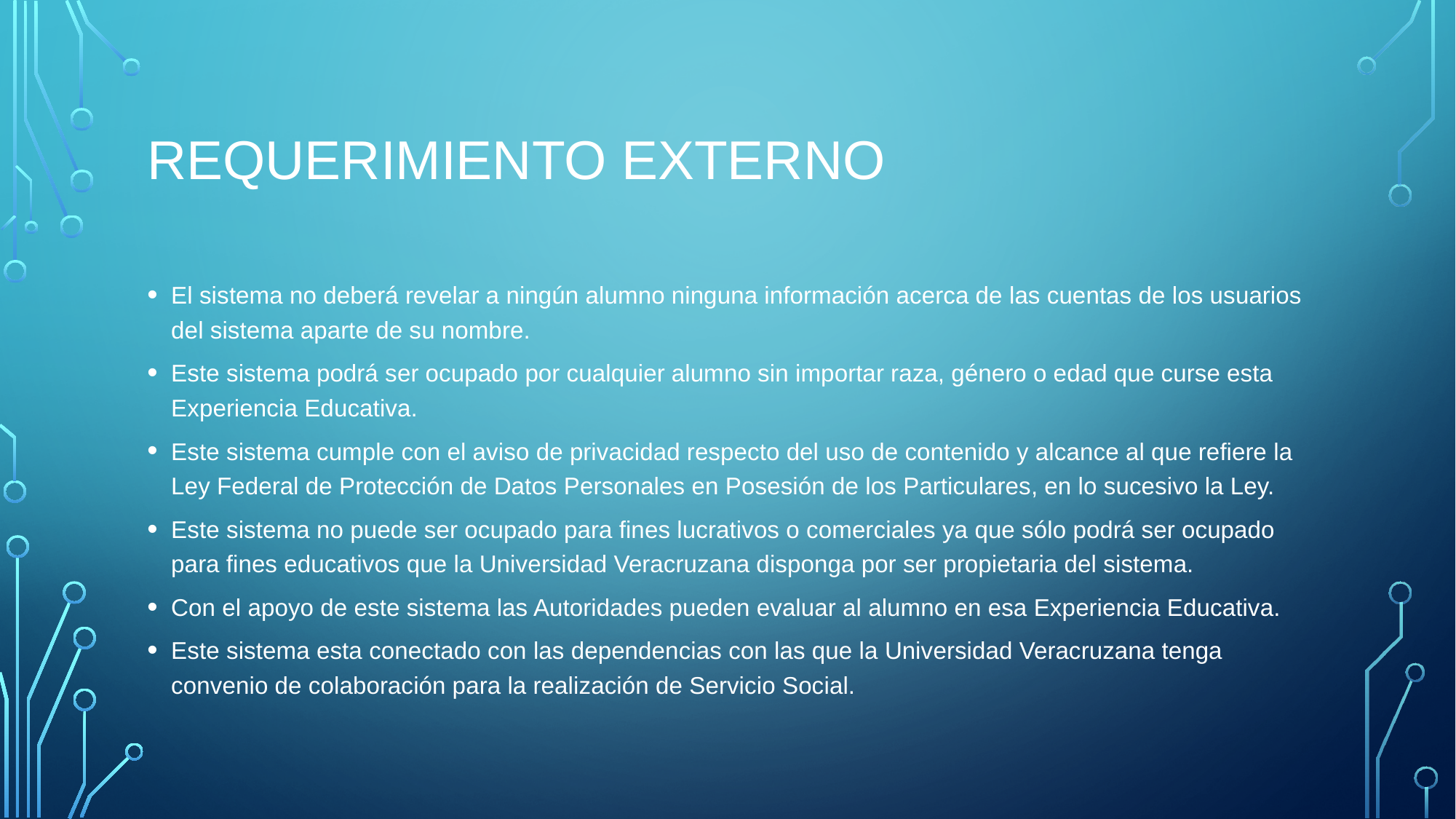

# Requerimiento externo
El sistema no deberá revelar a ningún alumno ninguna información acerca de las cuentas de los usuarios del sistema aparte de su nombre.
Este sistema podrá ser ocupado por cualquier alumno sin importar raza, género o edad que curse esta Experiencia Educativa.
Este sistema cumple con el aviso de privacidad respecto del uso de contenido y alcance al que refiere la Ley Federal de Protección de Datos Personales en Posesión de los Particulares, en lo sucesivo la Ley.
Este sistema no puede ser ocupado para fines lucrativos o comerciales ya que sólo podrá ser ocupado para fines educativos que la Universidad Veracruzana disponga por ser propietaria del sistema.
Con el apoyo de este sistema las Autoridades pueden evaluar al alumno en esa Experiencia Educativa.
Este sistema esta conectado con las dependencias con las que la Universidad Veracruzana tenga convenio de colaboración para la realización de Servicio Social.